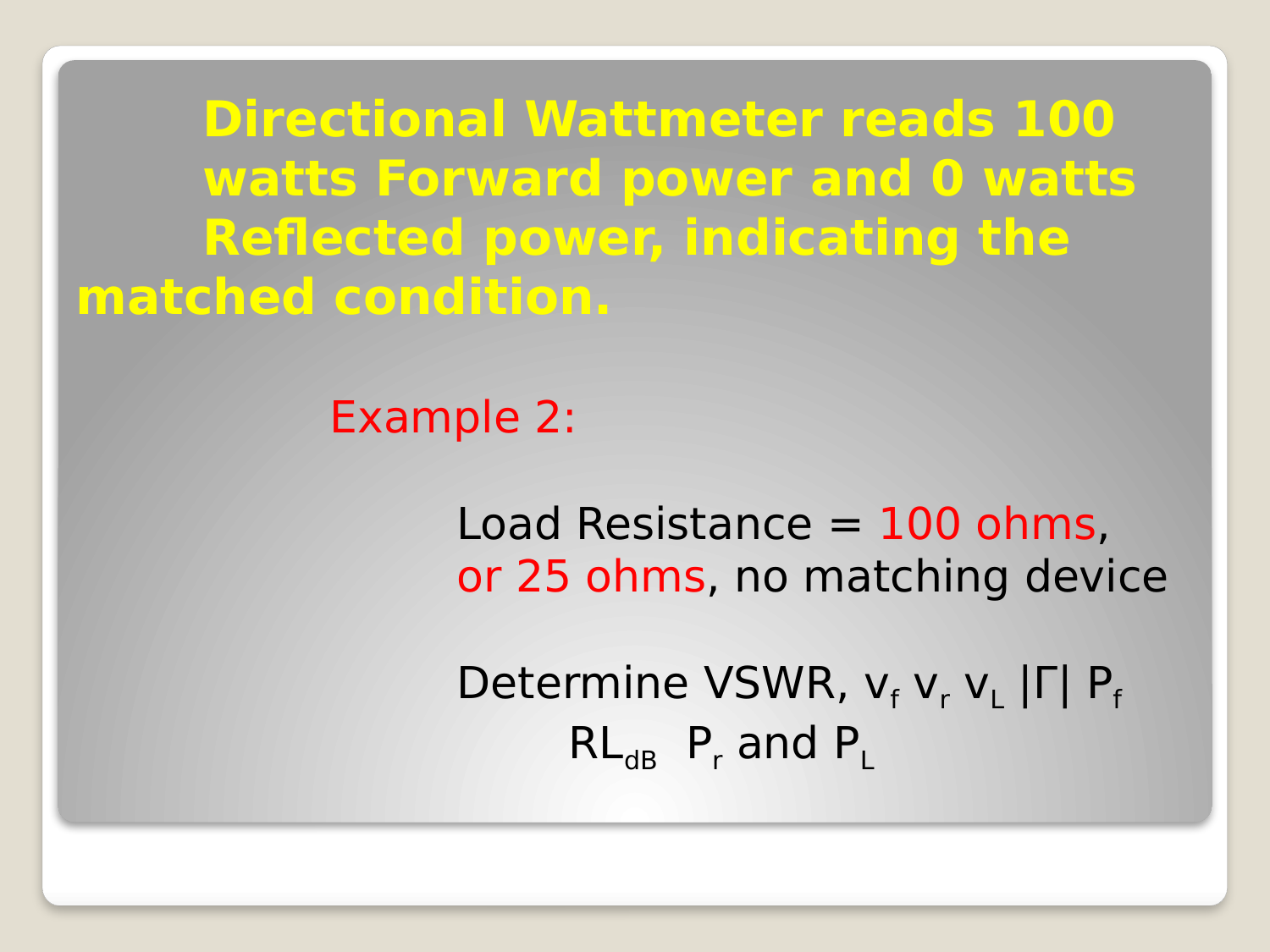

# Directional Wattmeter reads 100 	watts Forward power and 0 watts 	Reflected power, indicating the 	matched condition. Example 2: Load Resistance = 100 ohms, 	 		or 25 ohms, no matching device Determine VSWR, vf vr vL |Γ| Pf 			        RLdB  Pr and PL